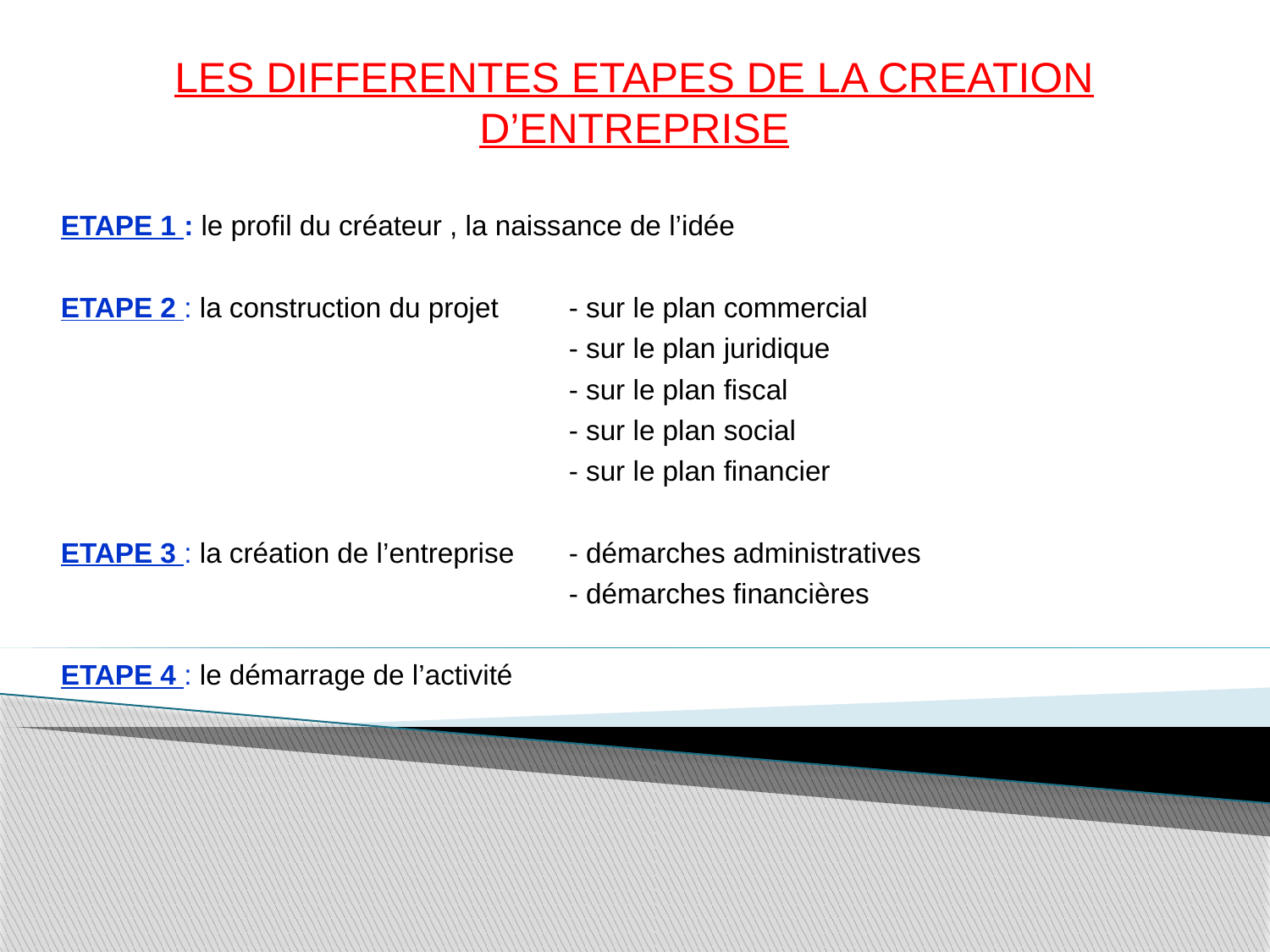

LES DIFFERENTES ETAPES DE LA CREATION D’ENTREPRISE

ETAPE 1 : le profil du créateur , la naissance de l’idée

ETAPE 2 : la construction du projet 	- sur le plan commercial
				- sur le plan juridique
				- sur le plan fiscal
				- sur le plan social
                                                     	- sur le plan financier

ETAPE 3 : la création de l’entreprise	- démarches administratives
				- démarches financières

ETAPE 4 : le démarrage de l’activité